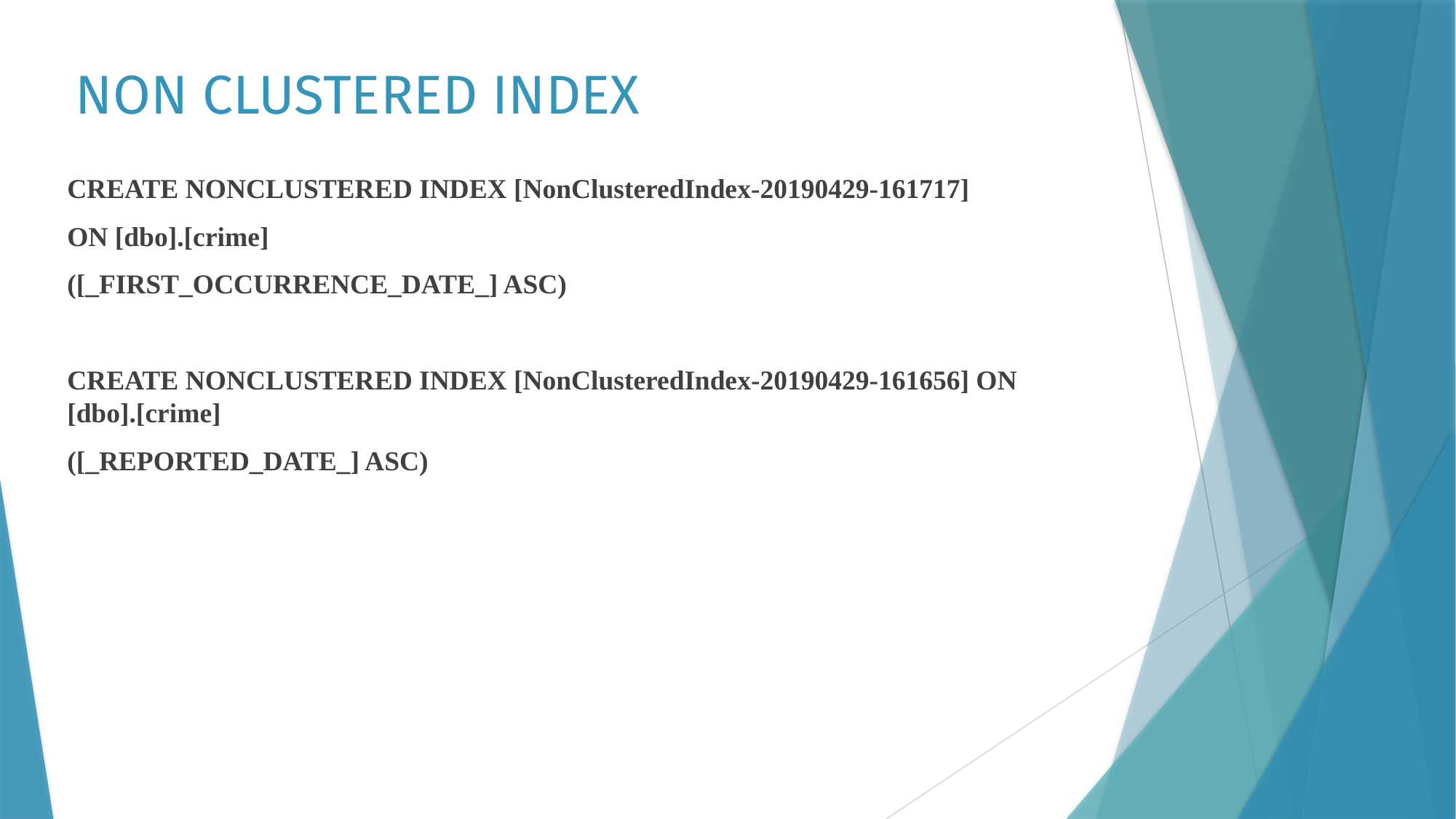

# NON CLUSTERED INDEX
CREATE NONCLUSTERED INDEX [NonClusteredIndex-20190429-161717]
ON [dbo].[crime]
([_FIRST_OCCURRENCE_DATE_] ASC)

CREATE NONCLUSTERED INDEX [NonClusteredIndex-20190429-161656] ON [dbo].[crime]
([_REPORTED_DATE_] ASC)